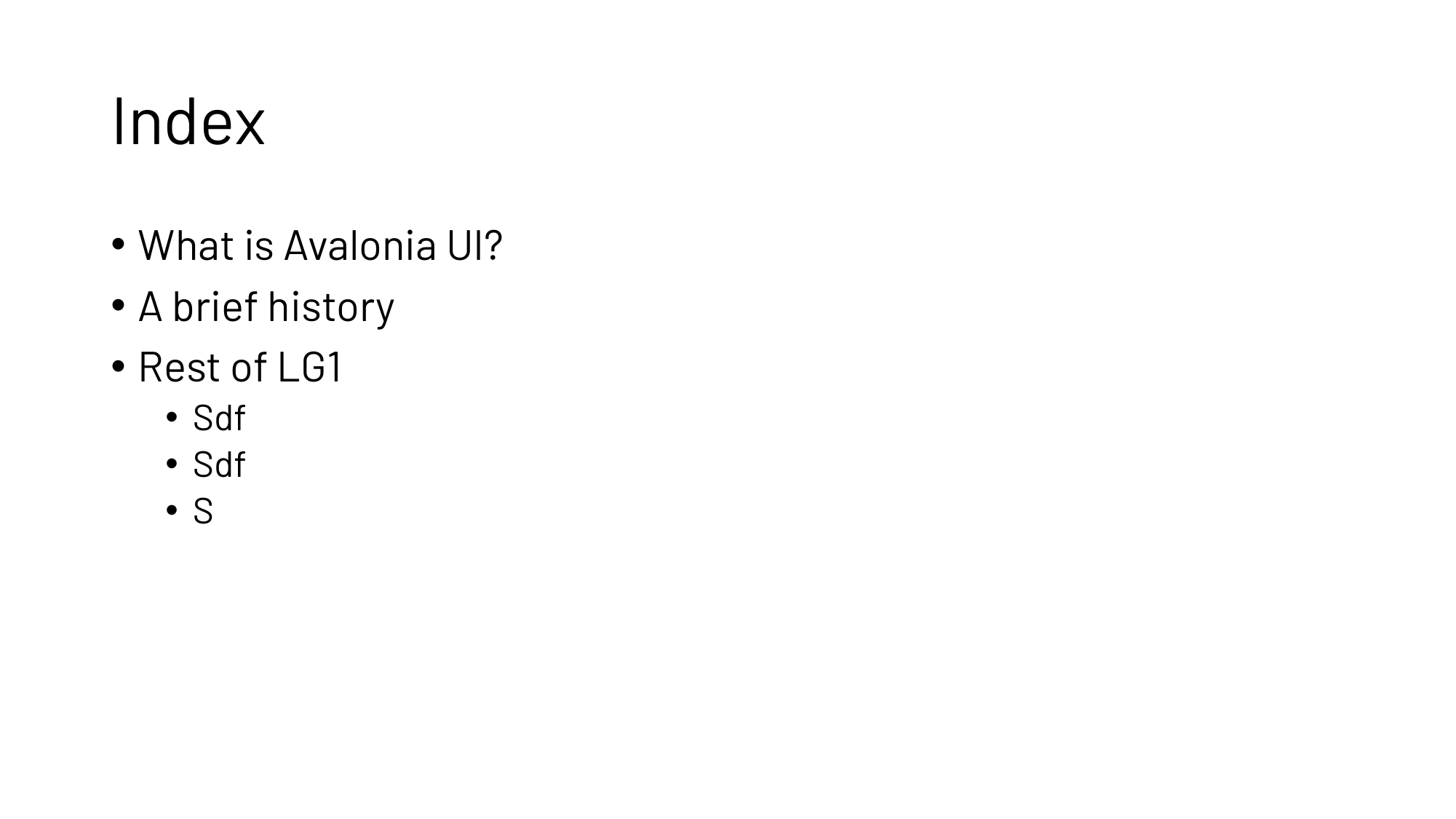

# Index
What is Avalonia UI?
A brief history
Rest of LG1
Sdf
Sdf
S